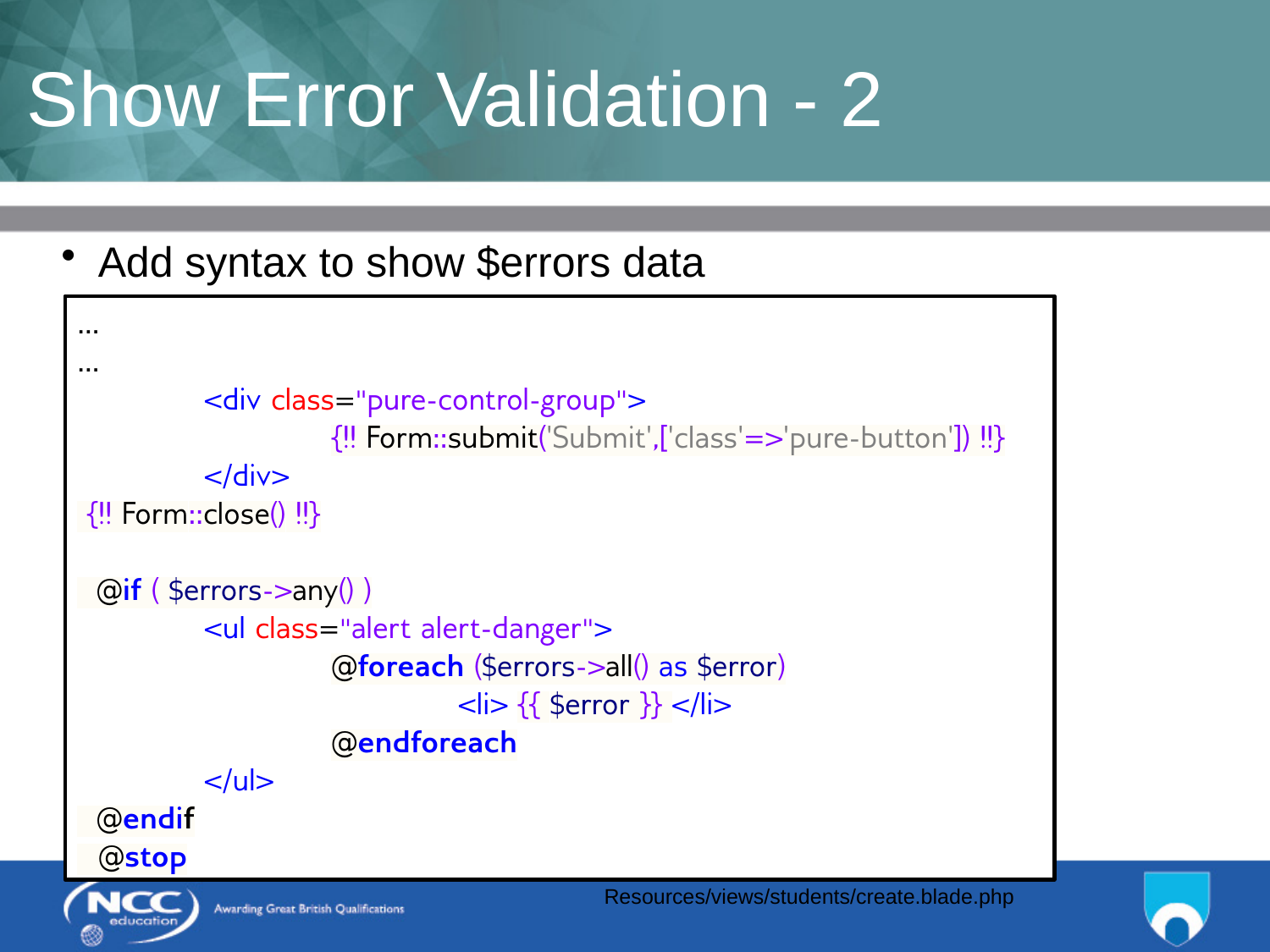

# Show Error Validation - 2
Add syntax to show $errors data

…
…
	<div class="pure-control-group">
		{!! Form::submit('Submit',['class'=>'pure-button']) !!}
	</div>
 {!! Form::close() !!}

  @if ( $errors->any() )
	<ul class="alert alert-danger">
		@foreach ($errors->all() as $error)
			<li> {{ $error }} </li>
		@endforeach
	</ul>
  @endif
  @stop
Resources/views/students/create.blade.php